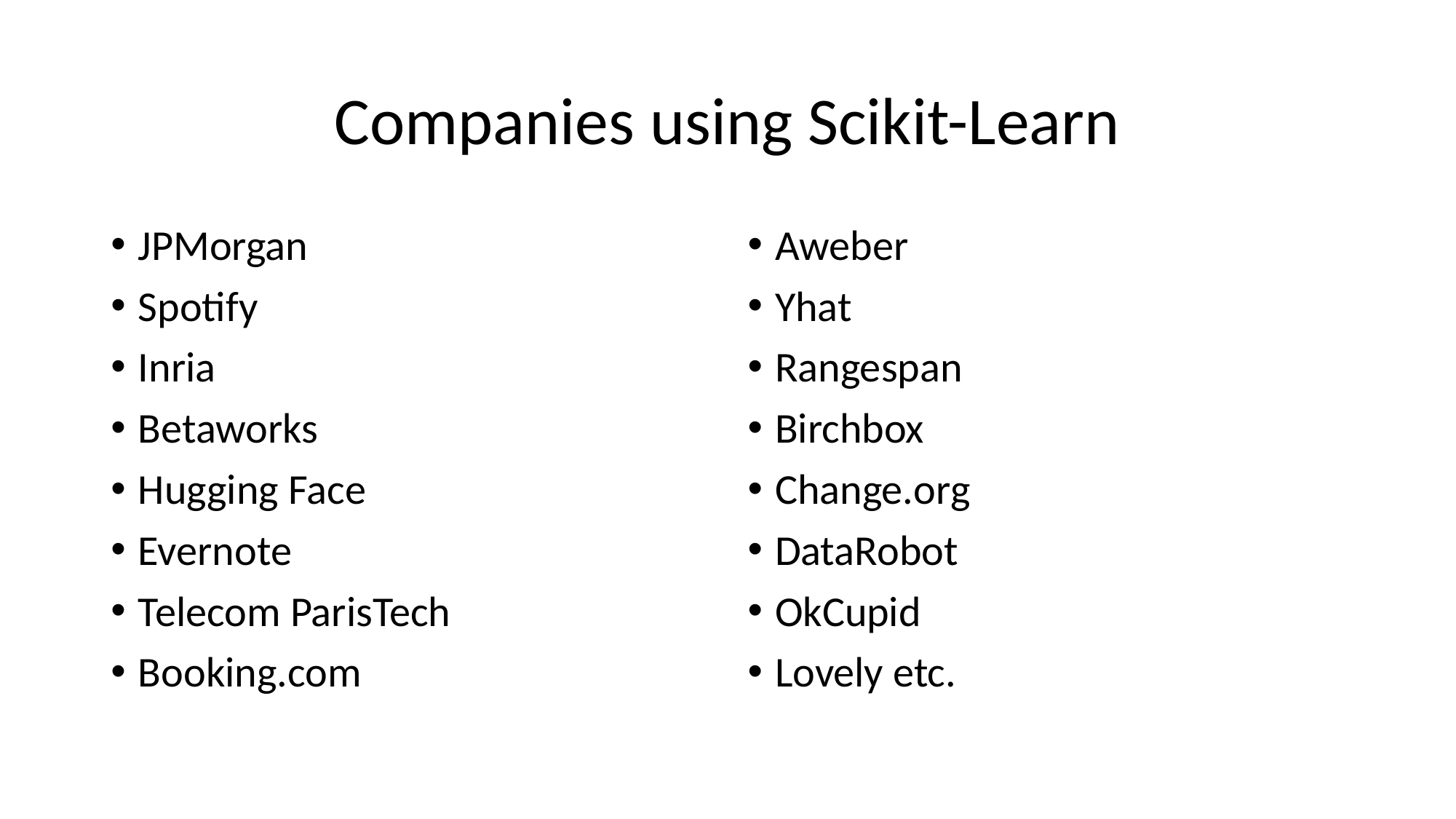

# Companies using Scikit-Learn
JPMorgan
Spotify
Inria
Betaworks
Hugging Face
Evernote
Telecom ParisTech
Booking.com
Aweber
Yhat
Rangespan
Birchbox
Change.org
DataRobot
OkCupid
Lovely etc.